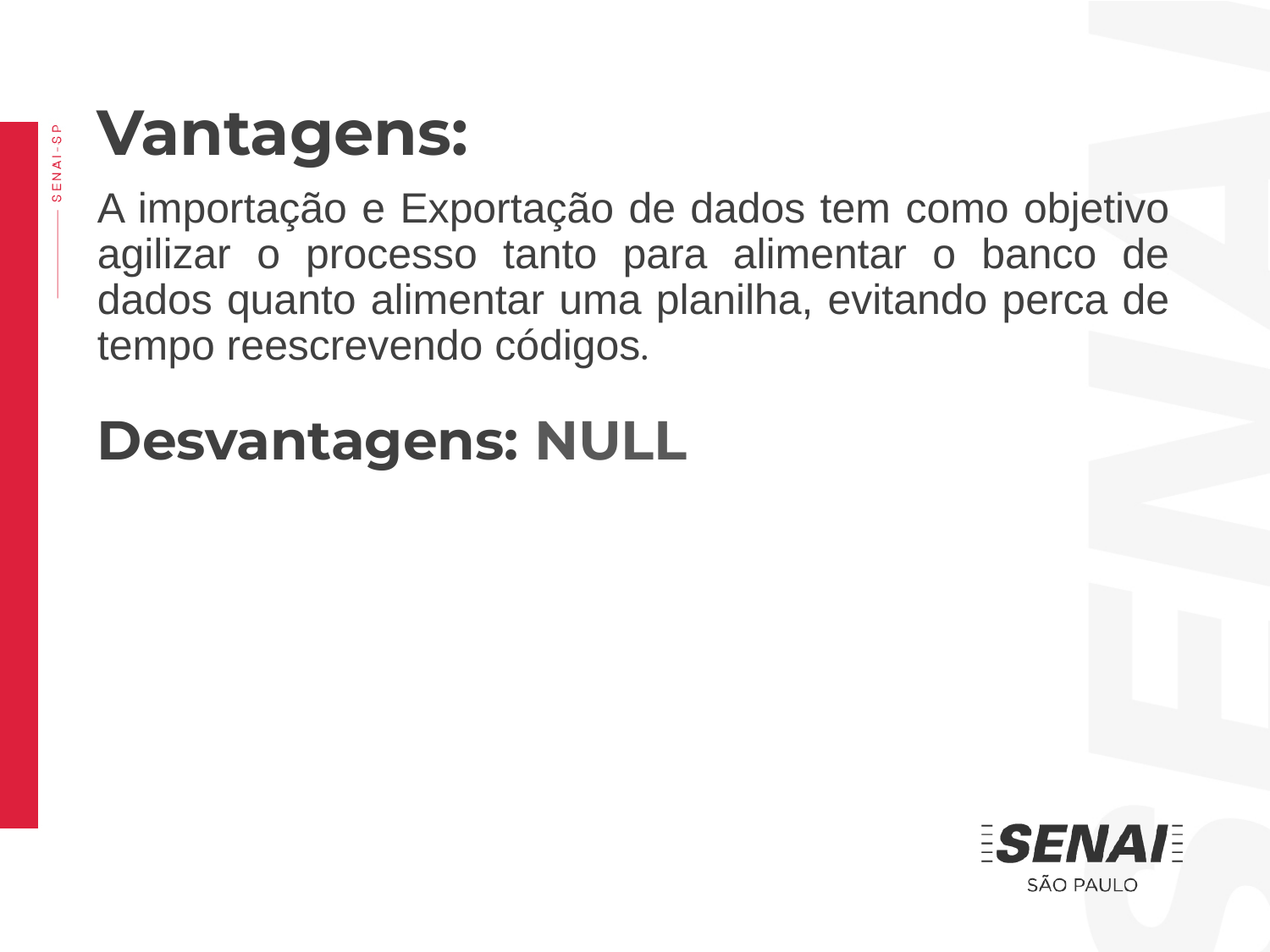

Vantagens:
A importação e Exportação de dados tem como objetivo agilizar o processo tanto para alimentar o banco de dados quanto alimentar uma planilha, evitando perca de tempo reescrevendo códigos.
Desvantagens: NULL